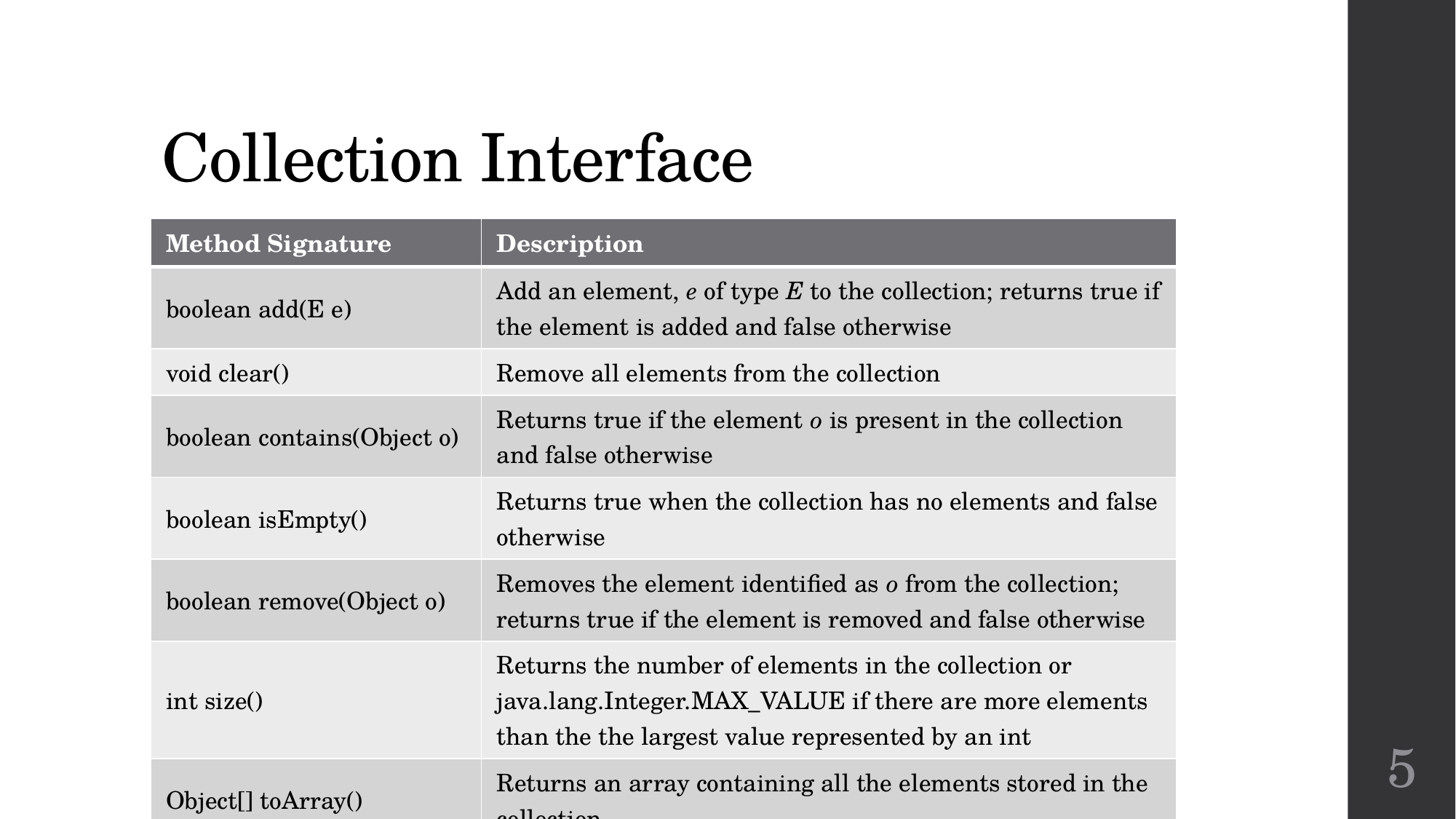

# Collection Interface
| Method Signature | Description |
| --- | --- |
| boolean add(E e) | Add an element, e of type E to the collection; returns true if the element is added and false otherwise |
| void clear() | Remove all elements from the collection |
| boolean contains(Object o) | Returns true if the element o is present in the collection and false otherwise |
| boolean isEmpty() | Returns true when the collection has no elements and false otherwise |
| boolean remove(Object o) | Removes the element identified as o from the collection; returns true if the element is removed and false otherwise |
| int size() | Returns the number of elements in the collection or java.lang.Integer.MAX\_VALUE if there are more elements than the the largest value represented by an int |
| Object[] toArray() | Returns an array containing all the elements stored in the collection |
5